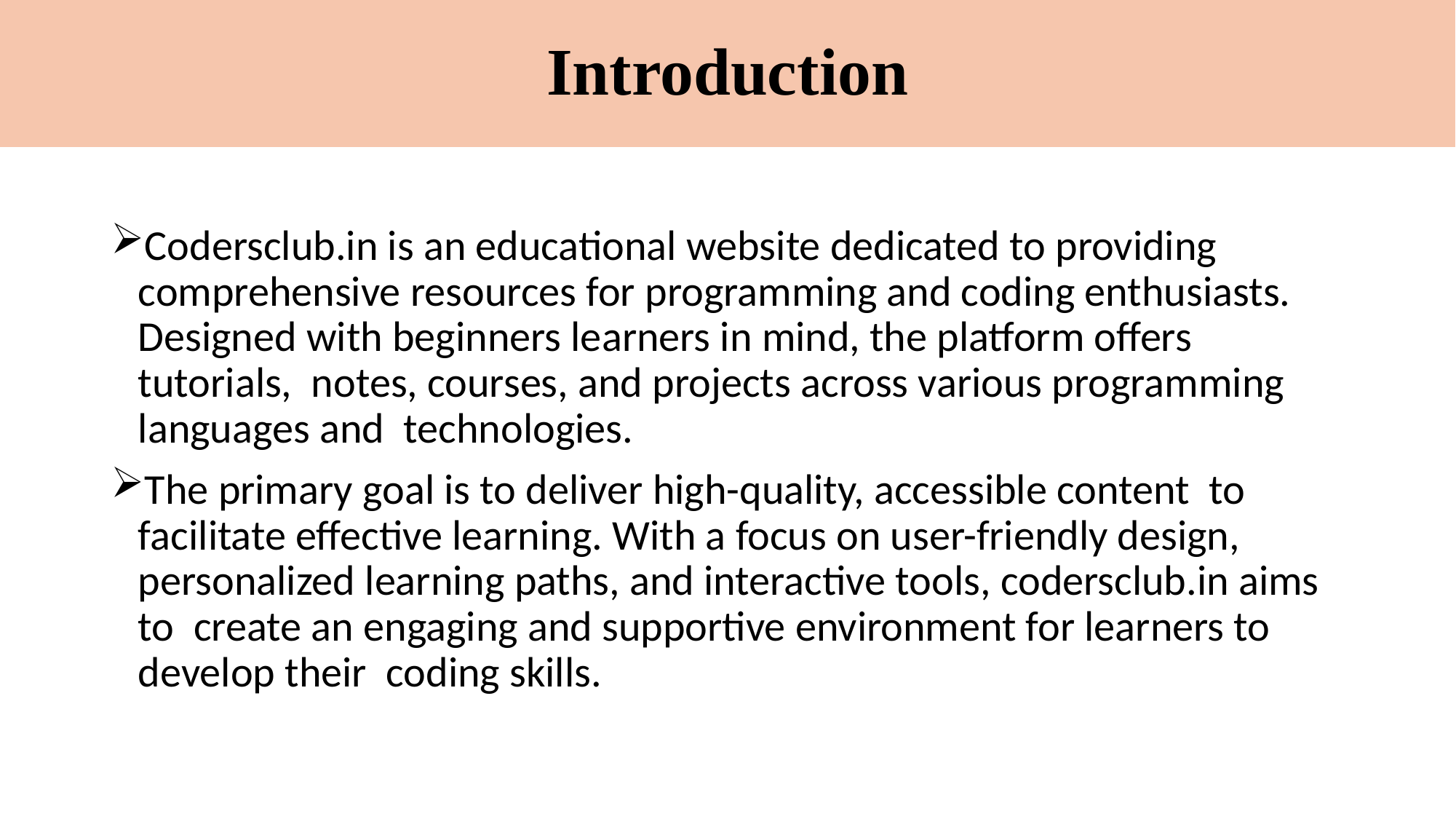

# Introduction
Codersclub.in is an educational website dedicated to providing  comprehensive resources for programming and coding enthusiasts.  Designed with beginners learners in mind, the platform offers tutorials,  notes, courses, and projects across various programming languages and  technologies.
The primary goal is to deliver high-quality, accessible content  to facilitate effective learning. With a focus on user-friendly design,  personalized learning paths, and interactive tools, codersclub.in aims to  create an engaging and supportive environment for learners to develop their  coding skills.